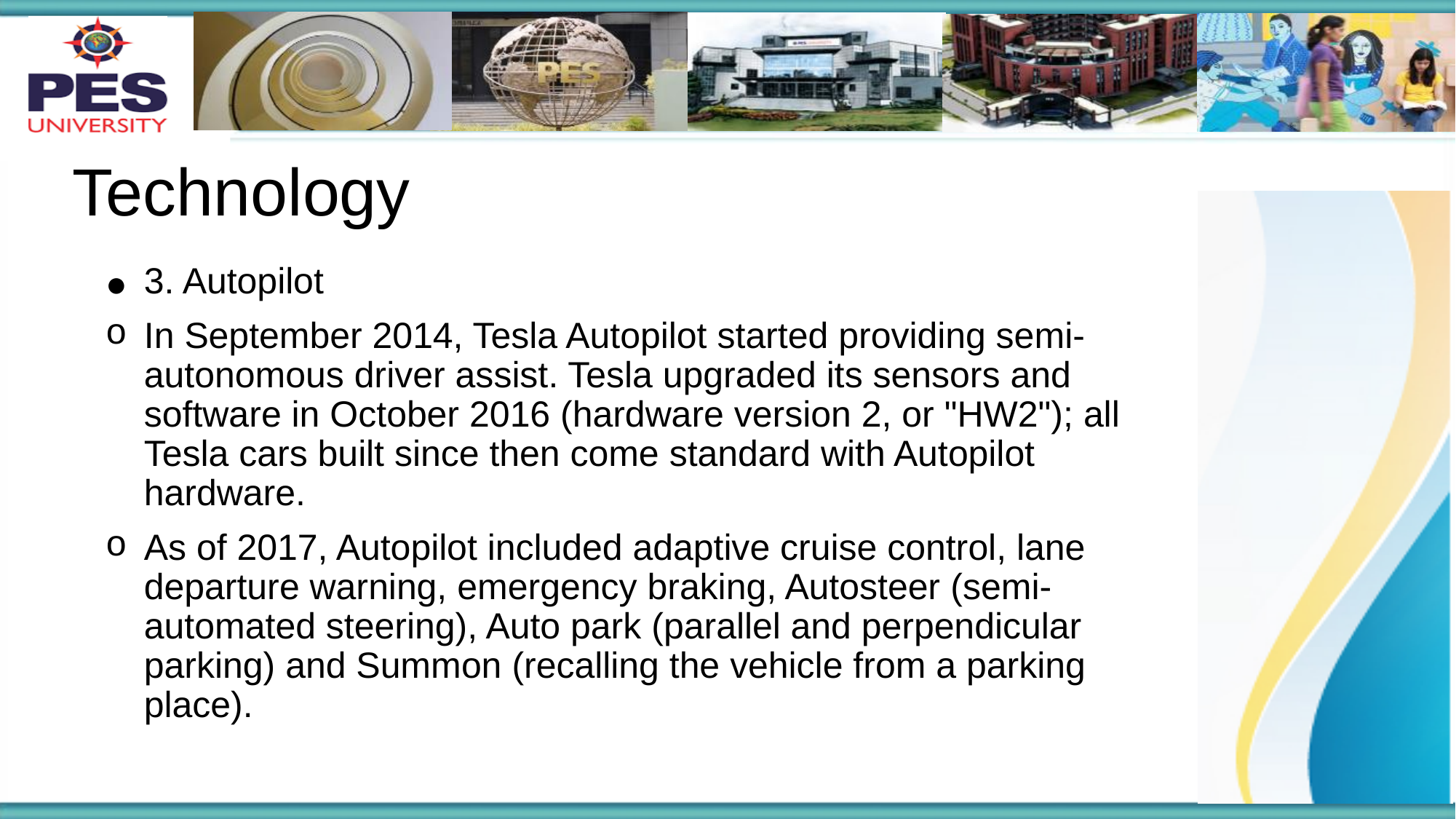

# Technology
3. Autopilot
In September 2014, Tesla Autopilot started providing semi-autonomous driver assist. Tesla upgraded its sensors and software in October 2016 (hardware version 2, or "HW2"); all Tesla cars built since then come standard with Autopilot hardware.
As of 2017, Autopilot included adaptive cruise control, lane departure warning, emergency braking, Autosteer (semi-automated steering), Auto park (parallel and perpendicular parking) and Summon (recalling the vehicle from a parking place).